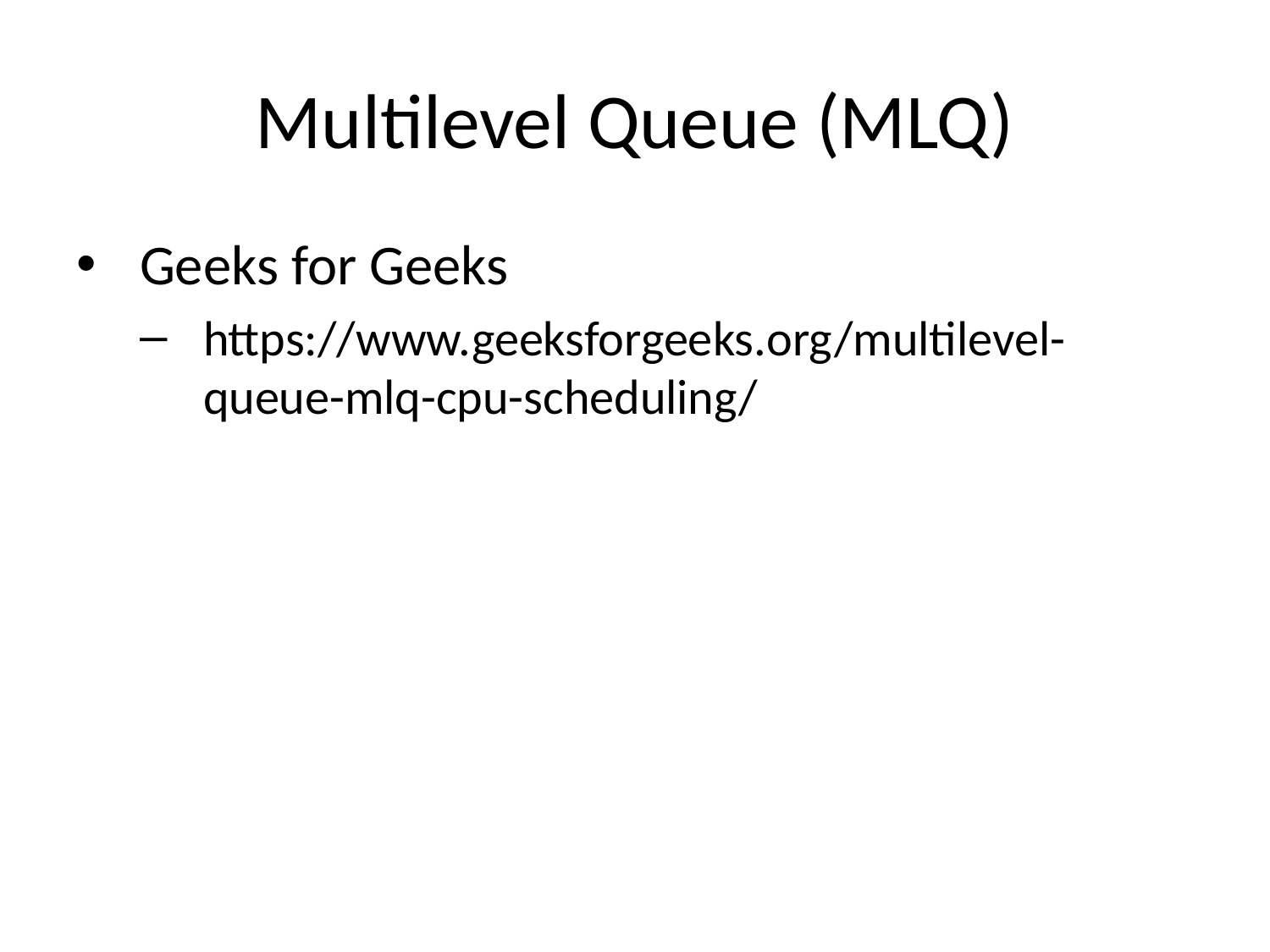

# Multilevel Queue (MLQ)
Geeks for Geeks
https://www.geeksforgeeks.org/multilevel-queue-mlq-cpu-scheduling/